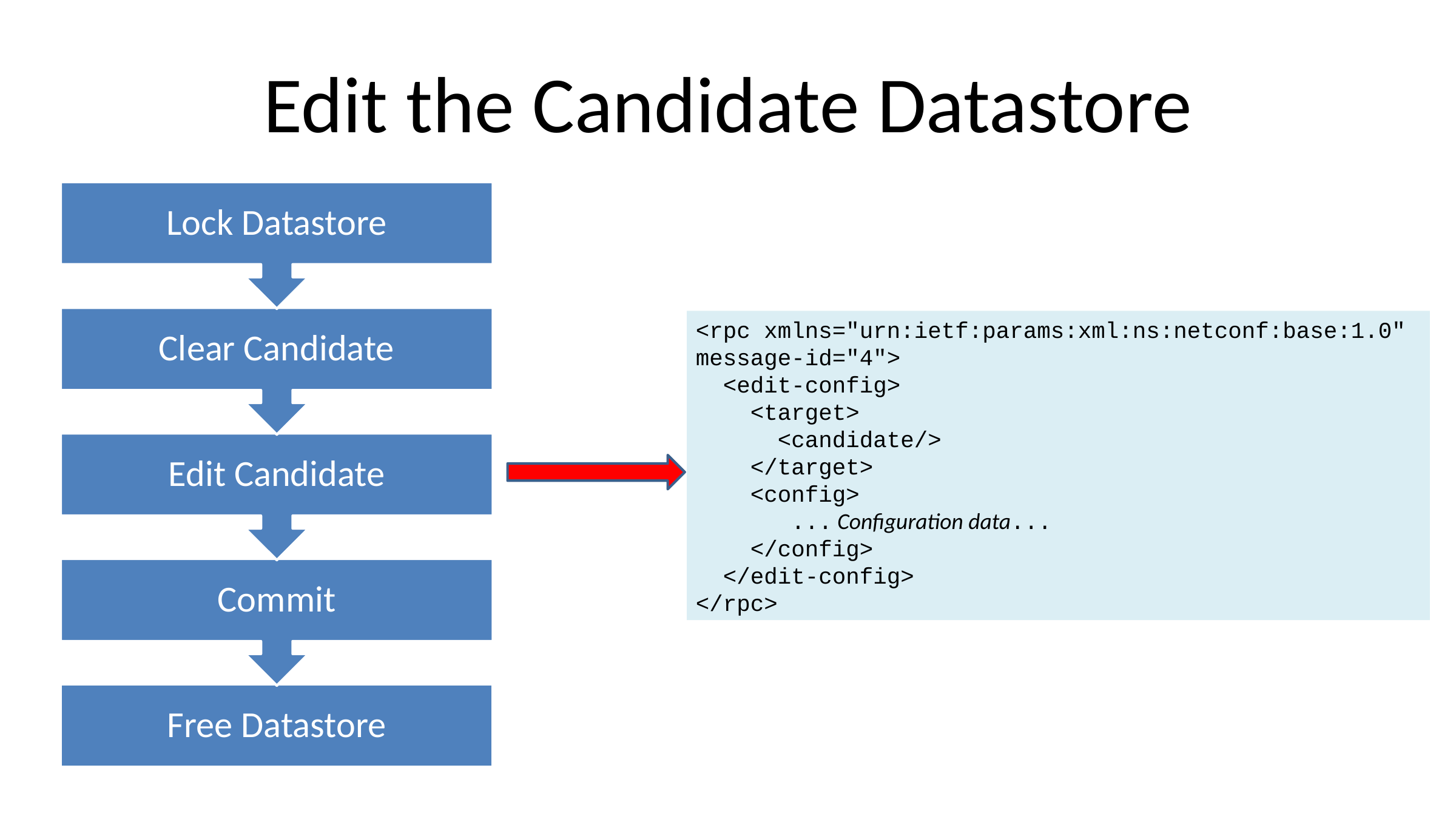

# Edit the Candidate Datastore
Free Datastore
Commit
Edit Candidate
Clear Candidate
Lock Datastore
<rpc xmlns="urn:ietf:params:xml:ns:netconf:base:1.0" message-id="4">
  <edit-config>
    <target>
      <candidate/>
    </target>
    <config>
       ... Configuration data...
    </config>
  </edit-config>
</rpc>